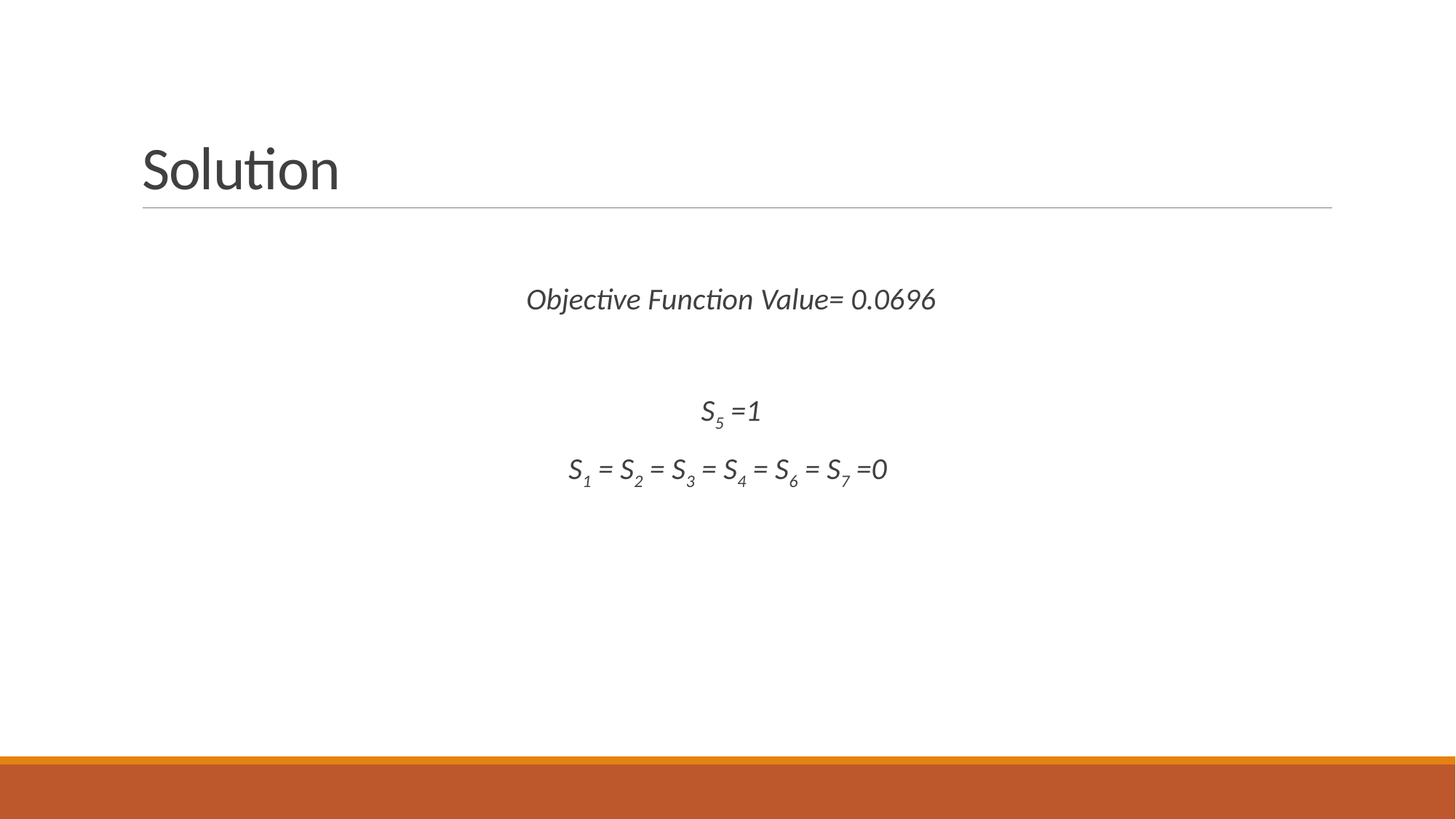

# Solution

Objective Function Value= 0.0696

S5 =1
S1 = S2 = S3 = S4 = S6 = S7 =0